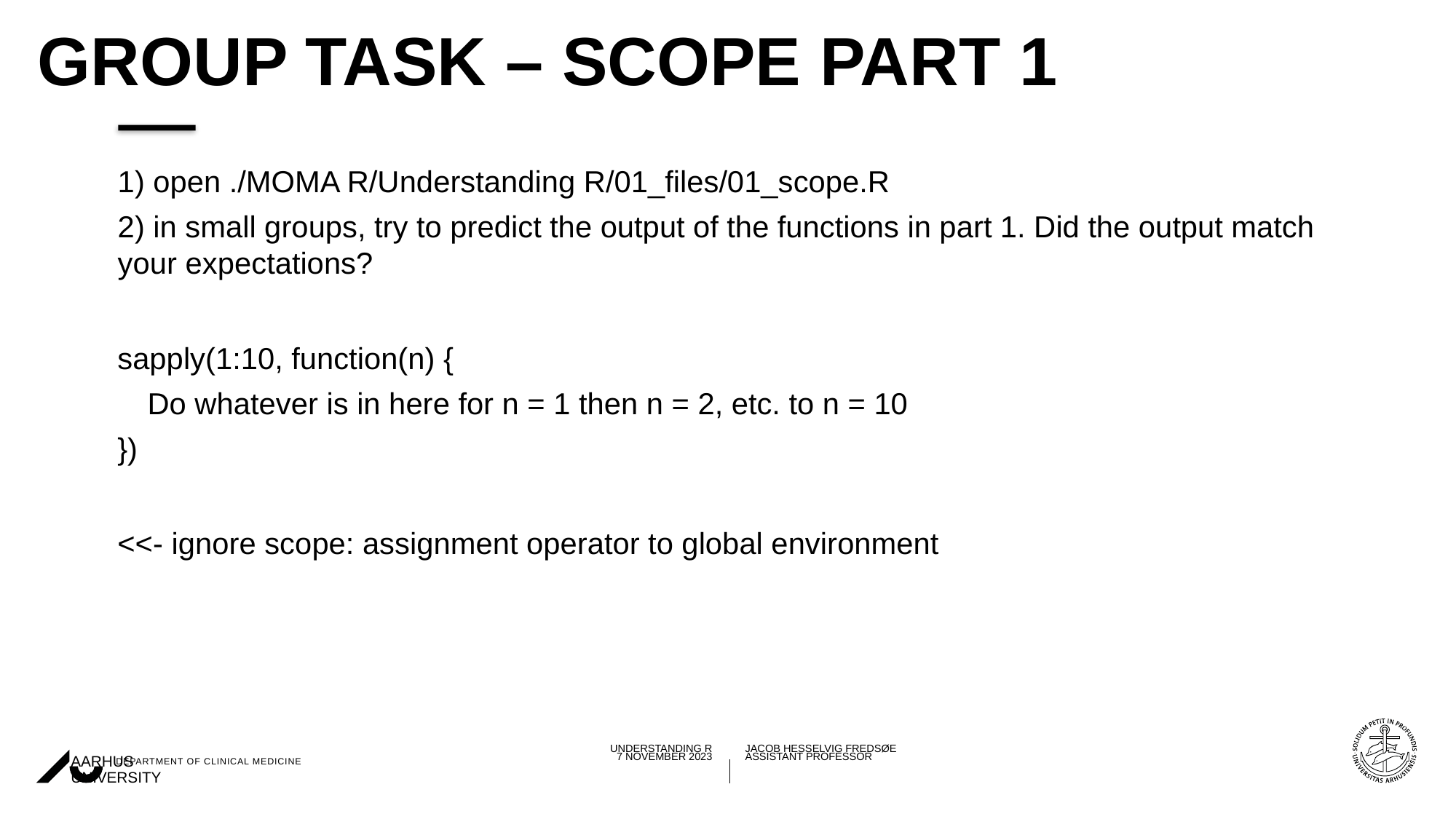

# Group task – scope part 1
1) open ./MOMA R/Understanding R/01_files/01_scope.R
2) in small groups, try to predict the output of the functions in part 1. Did the output match your expectations?

sapply(1:10, function(n) {
Do whatever is in here for n = 1 then n = 2, etc. to n = 10
})
<<- ignore scope: assignment operator to global environment
05/11/202307/11/2023